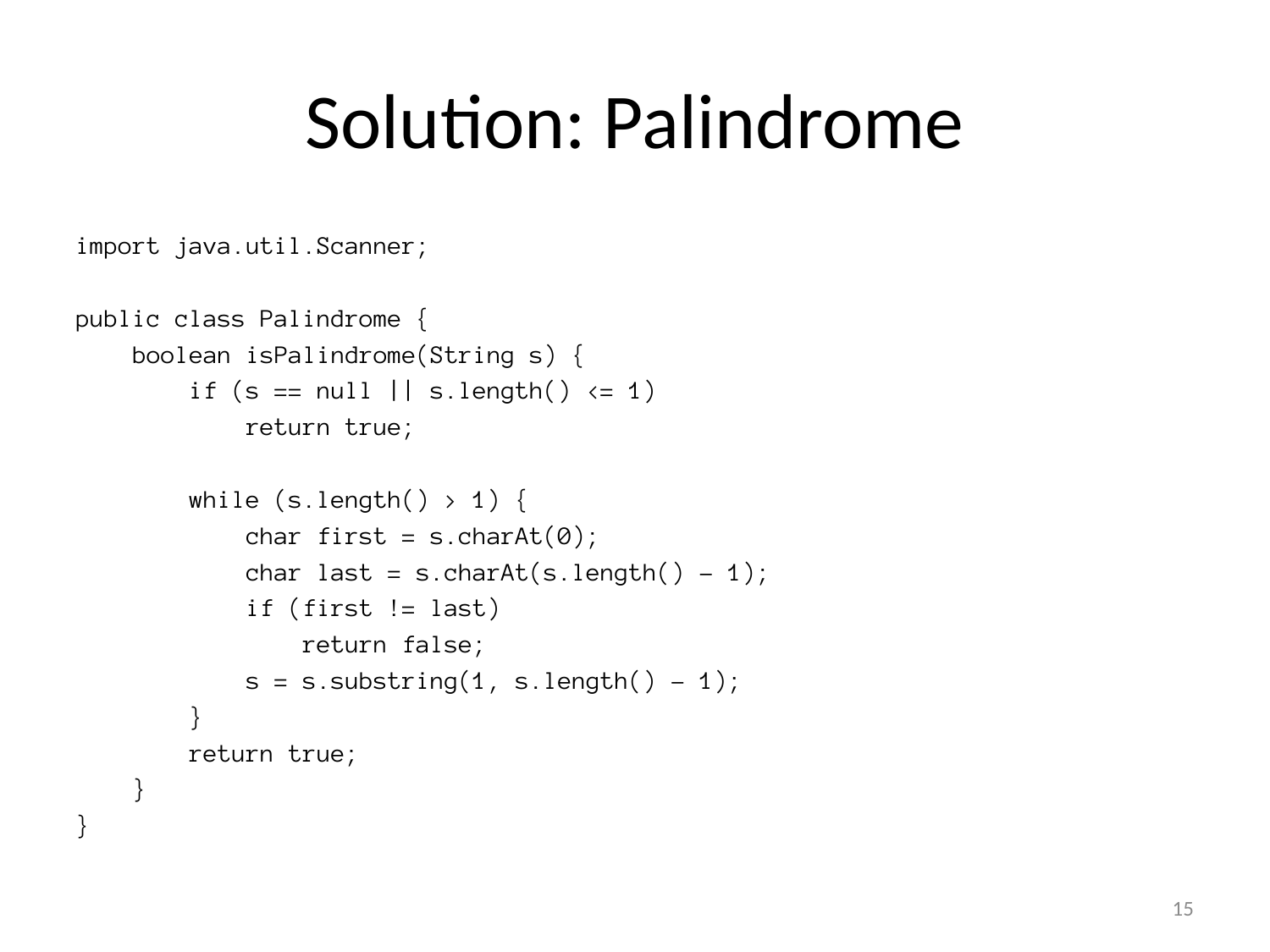

# Solution: Palindrome
import java.util.Scanner;

public class Palindrome {
    boolean isPalindrome(String s) {
        if (s == null || s.length() <= 1)
            return true;

        while (s.length() > 1) {
            char first = s.charAt(0);
            char last = s.charAt(s.length() - 1);
            if (first != last)
                return false;
            s = s.substring(1, s.length() - 1);
        }
        return true;
    }
}

15